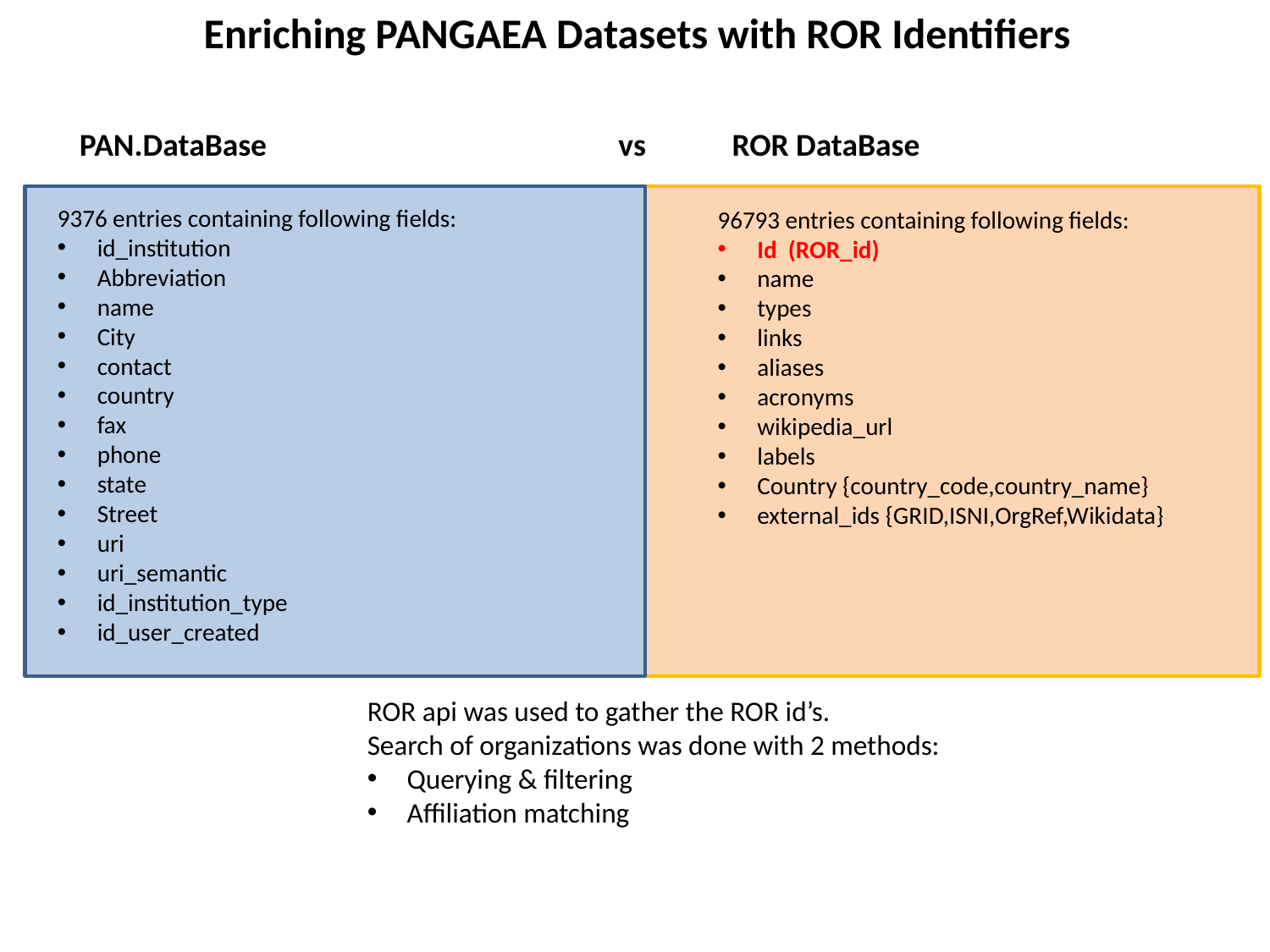

Enriching PANGAEA Datasets with ROR Identifiers
PAN.DataBase 		                      vs            ROR DataBase

9376 entries containing following fields:
id_institution
Abbreviation
name
City
contact
country
fax
phone
state
Street
uri
uri_semantic
id_institution_type
id_user_created

96793 entries containing following fields:
Id  (ROR_id)
name
types
links
aliases
acronyms
wikipedia_url
labels
Country {country_code,country_name}
external_ids {GRID,ISNI,OrgRef,Wikidata}
ROR api was used to gather the ROR id’s.
Search of organizations was done with 2 methods:
Querying & filtering
Affiliation matching